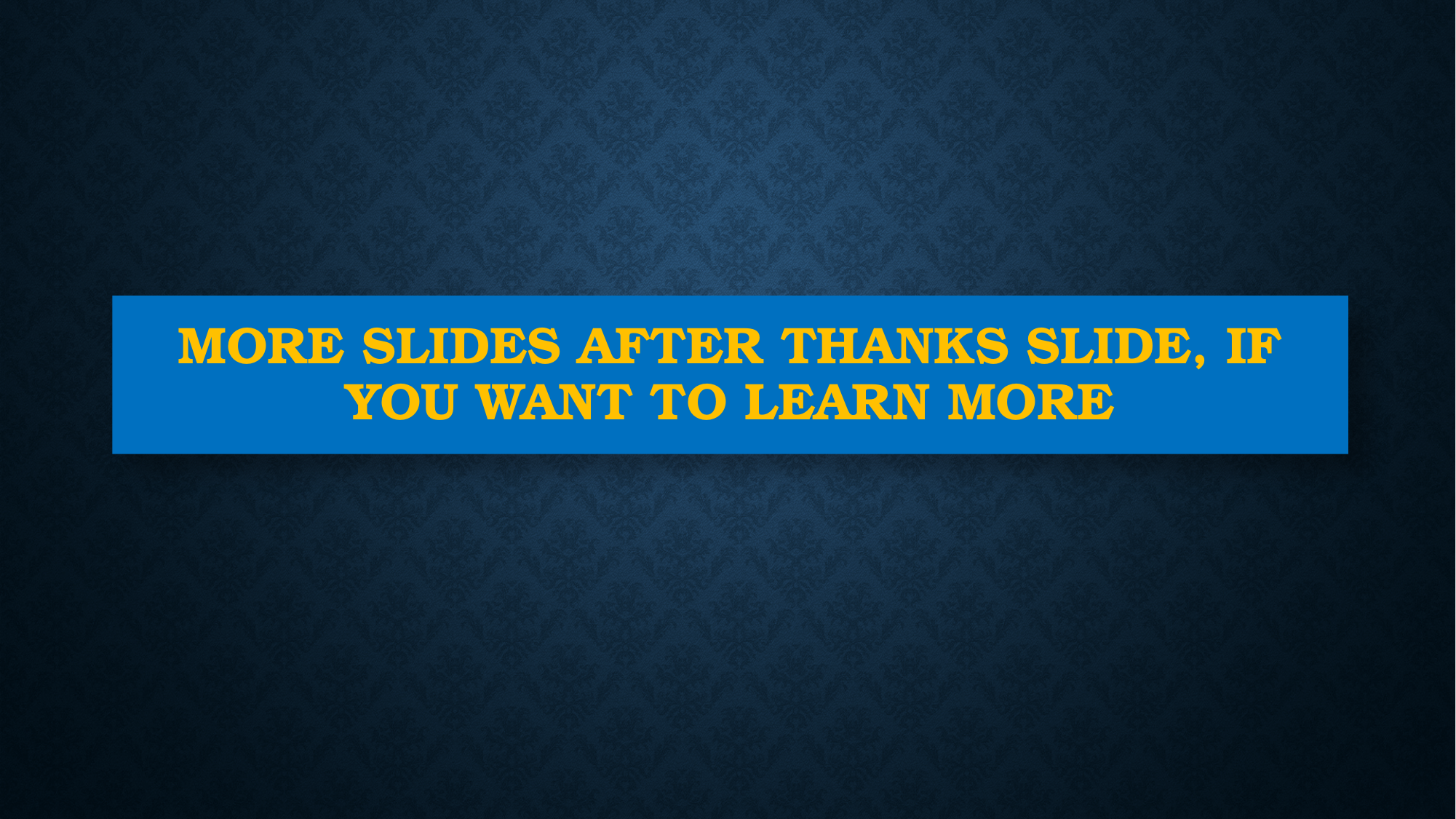

# More slides after Thanks slide, if you want to learn more